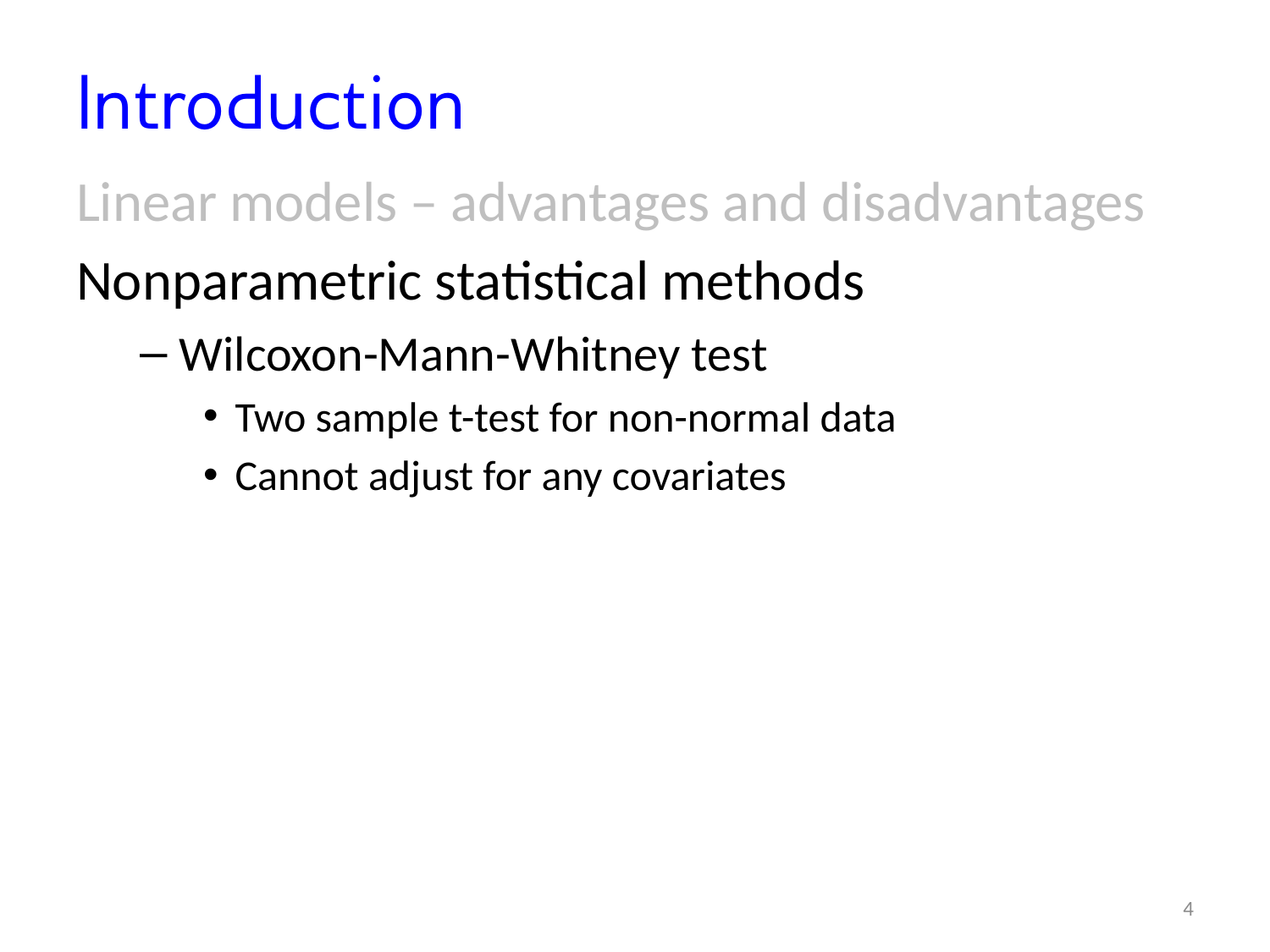

# Introduction
Linear models – advantages and disadvantages
Nonparametric statistical methods
Wilcoxon-Mann-Whitney test
Two sample t-test for non-normal data
Cannot adjust for any covariates
4